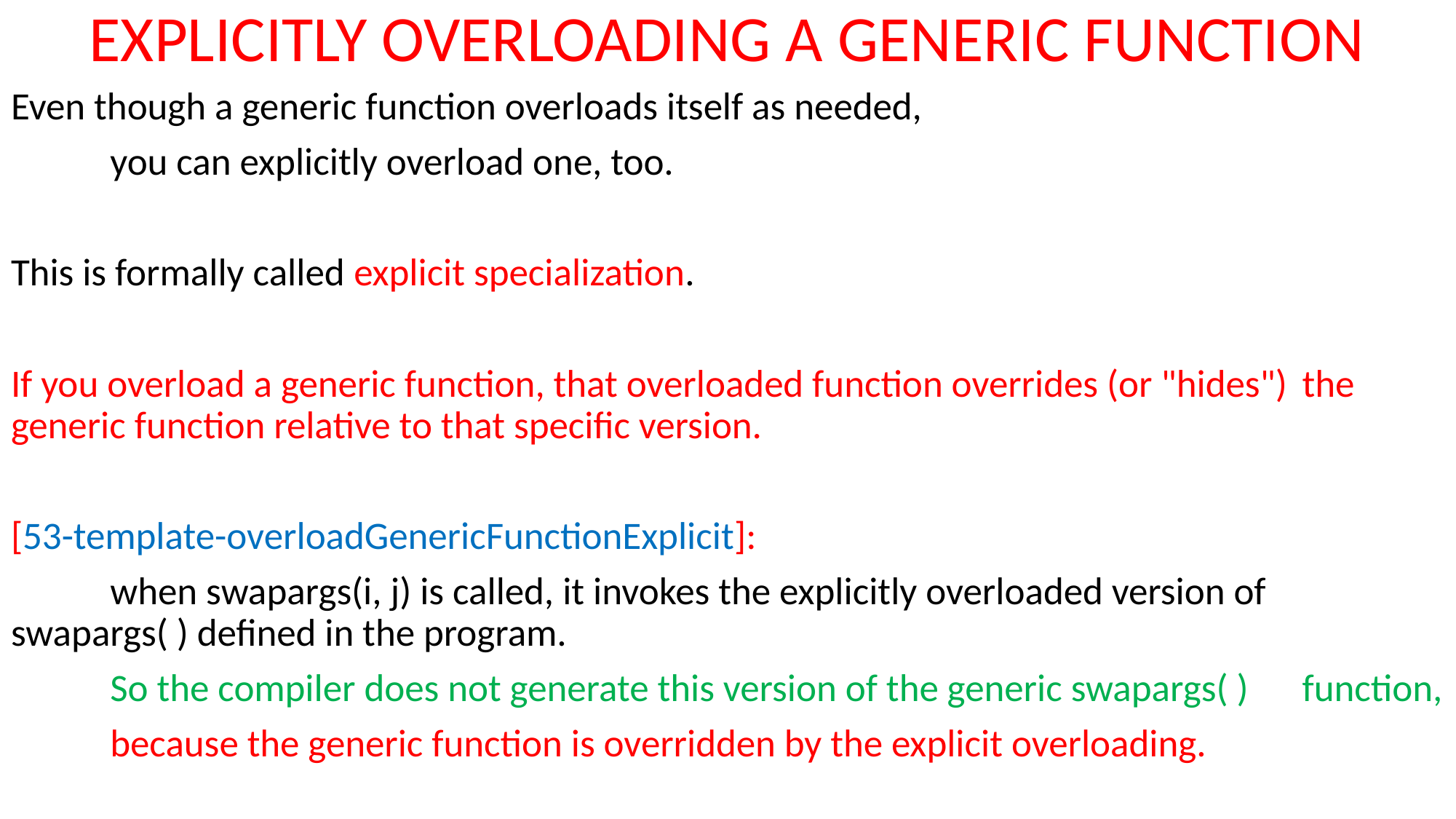

# EXPLICITLY OVERLOADING A GENERIC FUNCTION
Even though a generic function overloads itself as needed,
	you can explicitly overload one, too.

This is formally called explicit specialization.

If you overload a generic function, that overloaded function overrides (or "hides") 	the generic function relative to that specific version.

[53-template-overloadGenericFunctionExplicit]:
	when swapargs(i, j) is called, it invokes the explicitly overloaded version of 	swapargs( ) defined in the program.
	So the compiler does not generate this version of the generic swapargs( ) 			function,
	because the generic function is overridden by the explicit overloading.